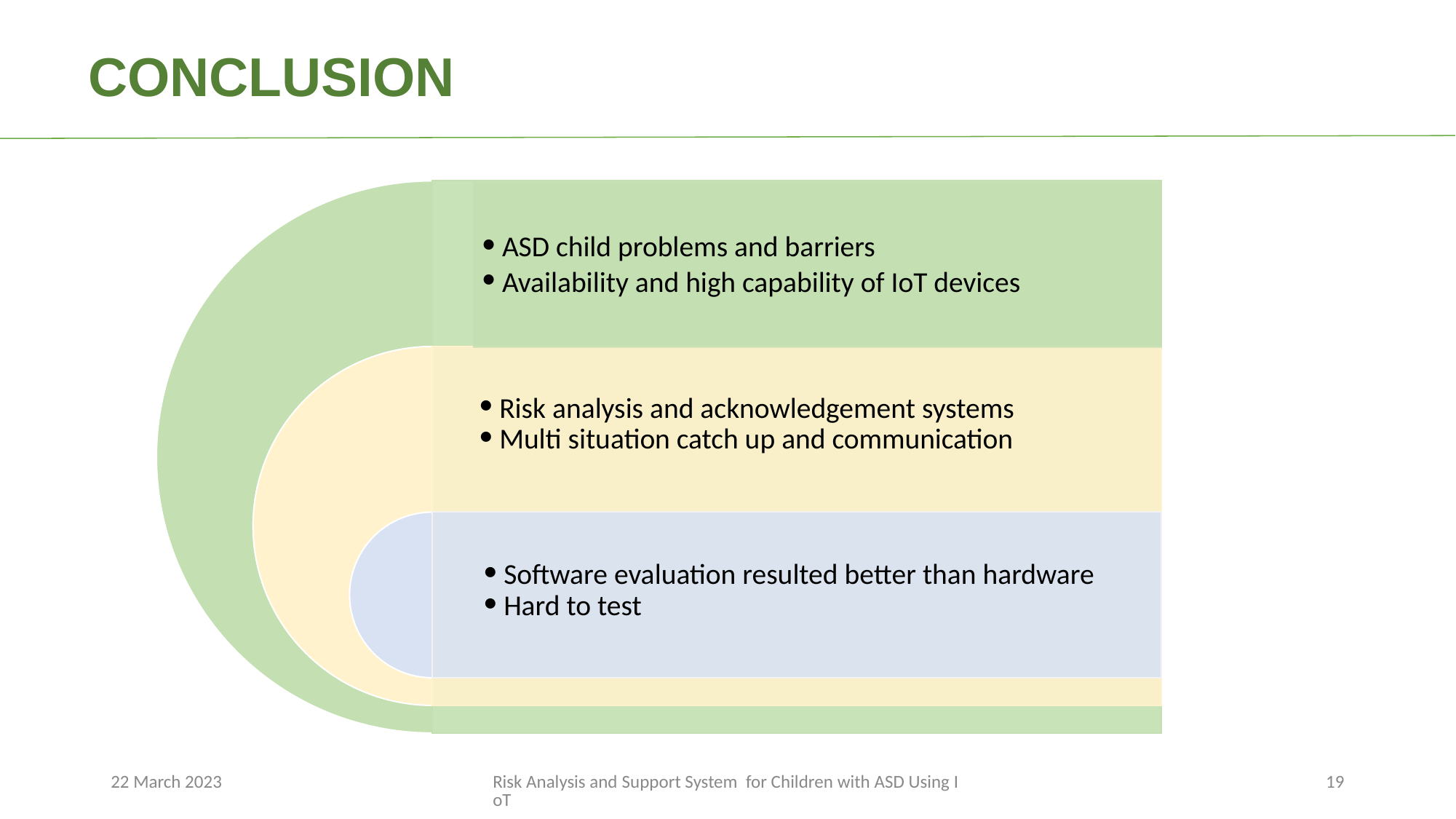

CONCLUSION

ASD child problems and barriers
Availability and high capability of IoT devices

Risk analysis and acknowledgement systems
Multi situation catch up and communication

Software evaluation resulted better than hardware
Hard to test

22 March 2023
Risk Analysis and Support System  for Children with ASD Using IoT
19